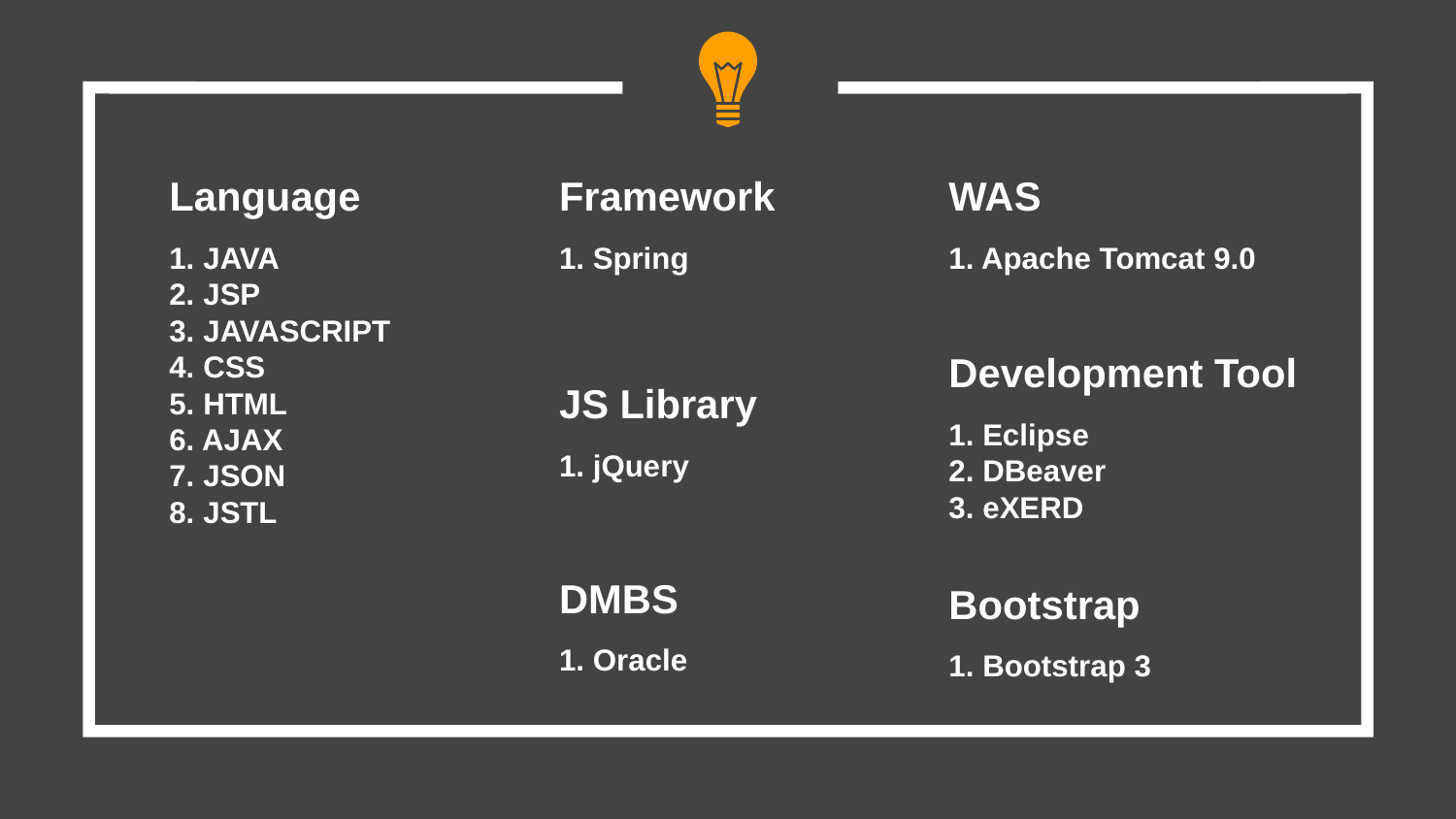

Language
1. JAVA
2. JSP
3. JAVASCRIPT
4. CSS
5. HTML
6. AJAX
7. JSON
8. JSTL
Framework

1. Spring
WAS
1. Apache Tomcat 9.0
Development Tool

1. Eclipse
2. DBeaver
3. eXERD

JS Library

1. jQuery
DMBS
1. Oracle
Bootstrap
1. Bootstrap 3